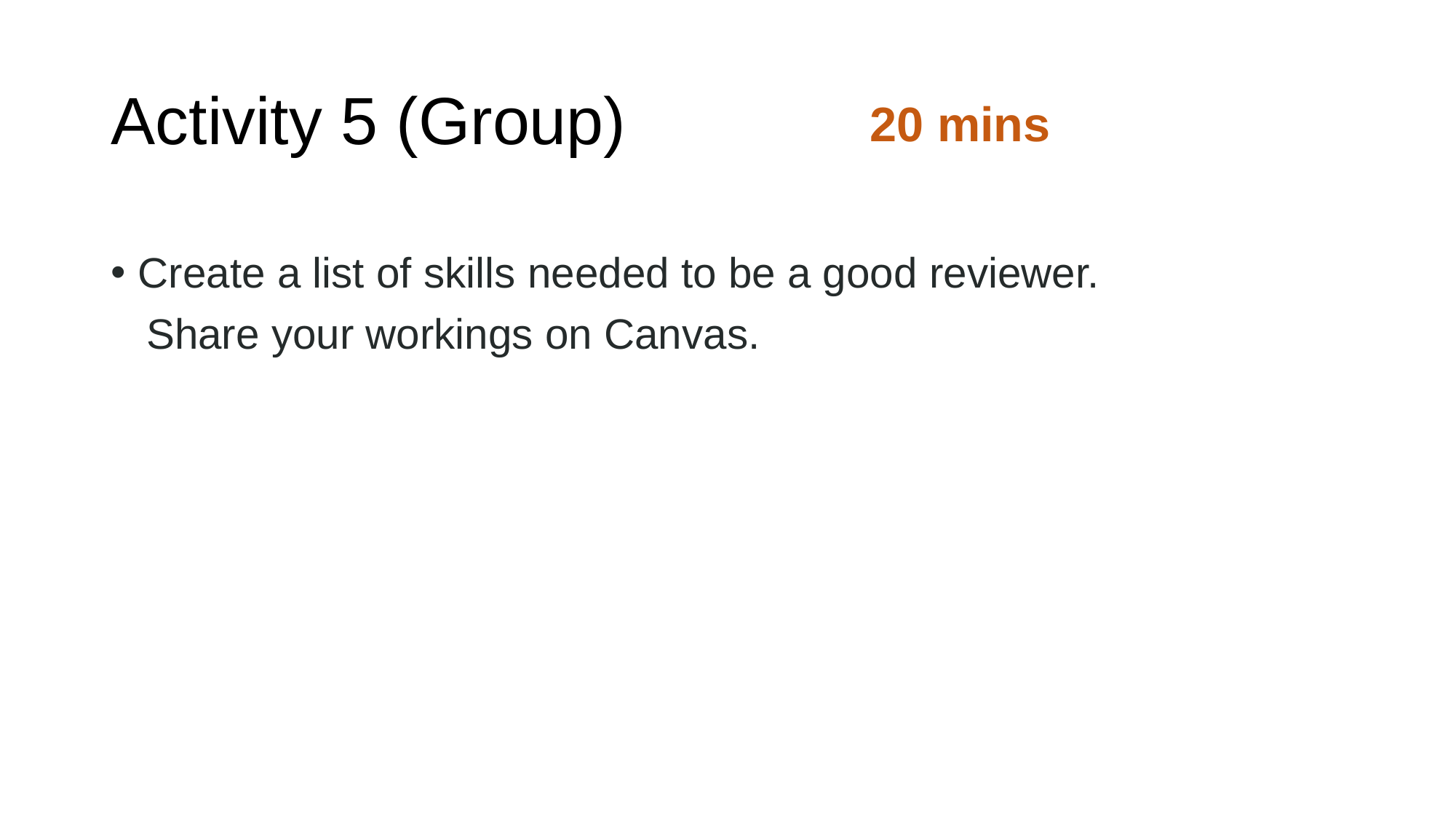

# Activity 5 (Group)
20 mins
Create a list of skills needed to be a good reviewer.
   Share your workings on Canvas.